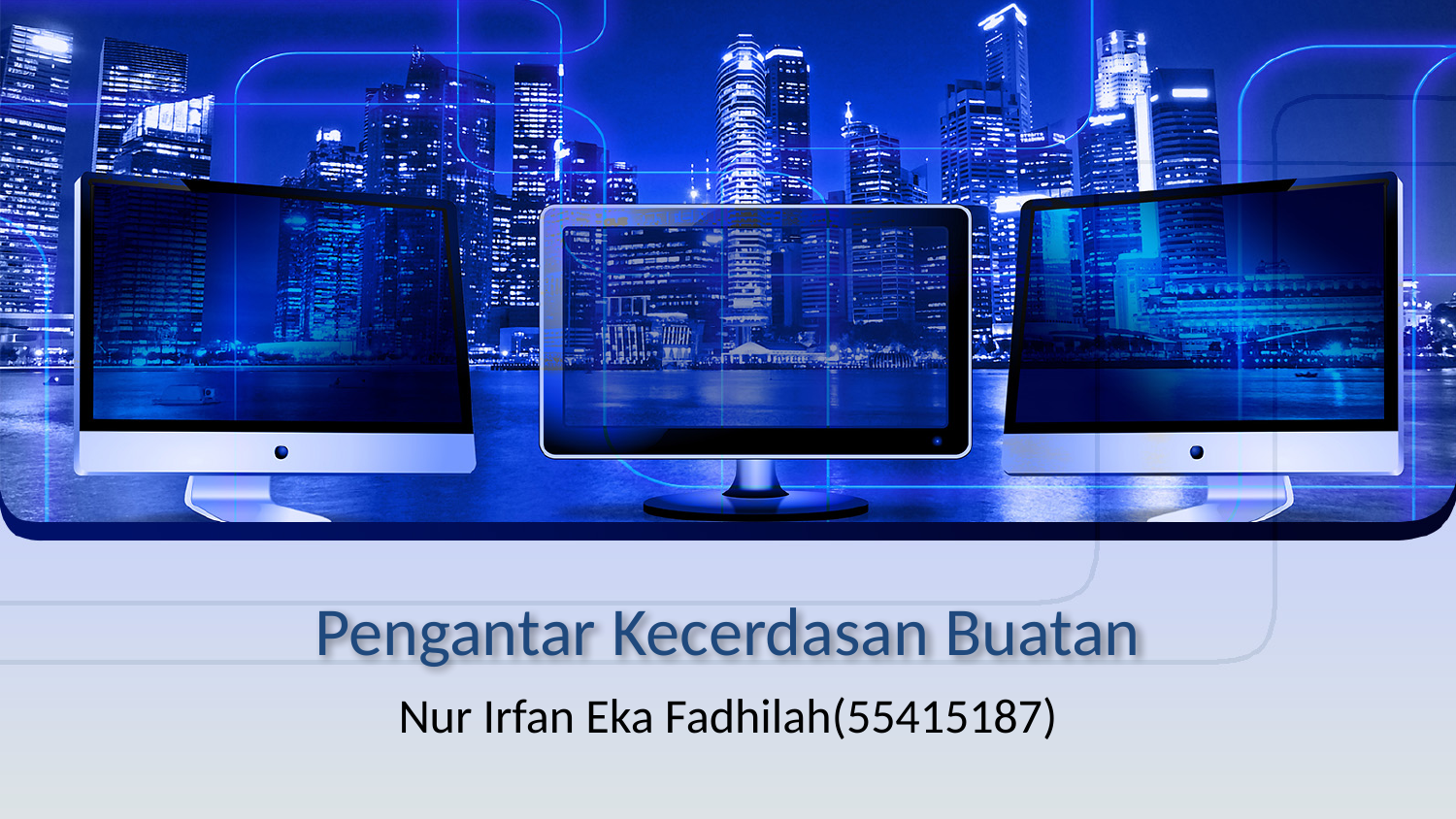

# Pengantar Kecerdasan Buatan
Nur Irfan Eka Fadhilah(55415187)